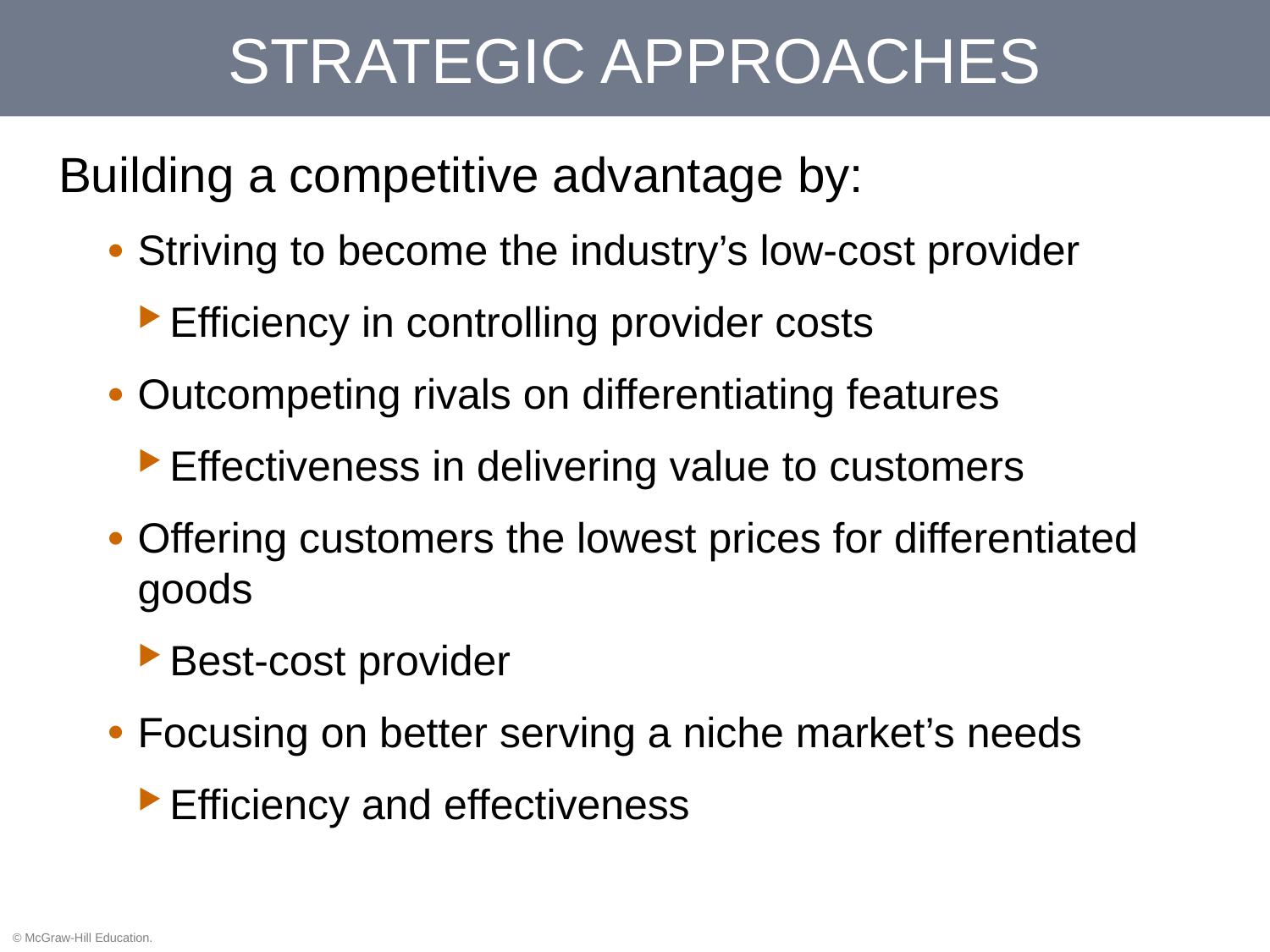

# STRATEGIC APPROACHES
Building a competitive advantage by:
Striving to become the industry’s low-cost provider
Efficiency in controlling provider costs
Outcompeting rivals on differentiating features
Effectiveness in delivering value to customers
Offering customers the lowest prices for differentiated goods
Best-cost provider
Focusing on better serving a niche market’s needs
Efficiency and effectiveness